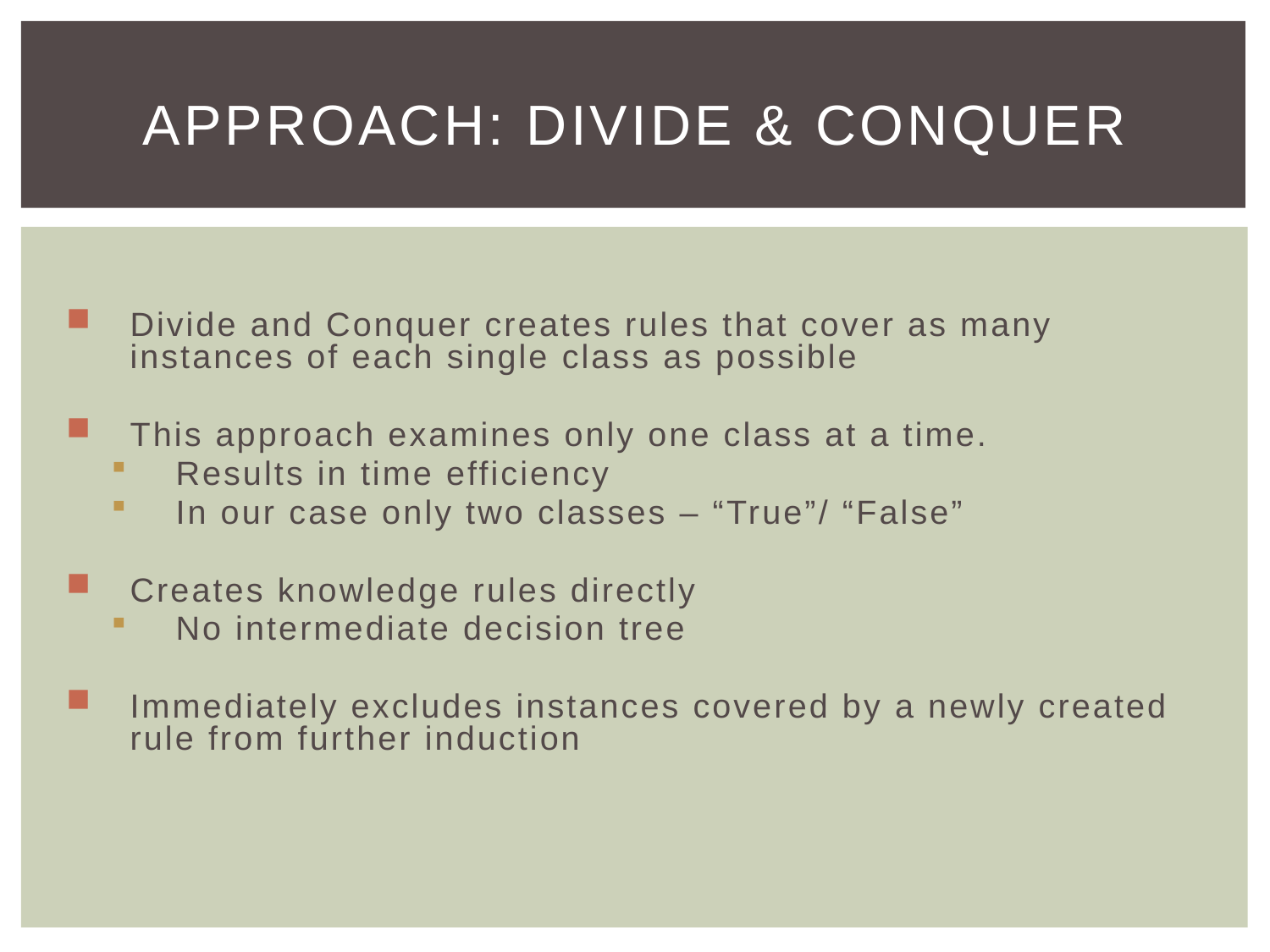

# Approach: divide & conquer

Divide and Conquer creates rules that cover as many instances of each single class as possible

This approach examines only one class at a time.
Results in time efficiency
In our case only two classes – “True”/ “False”

Creates knowledge rules directly
No intermediate decision tree

Immediately excludes instances covered by a newly created rule from further induction